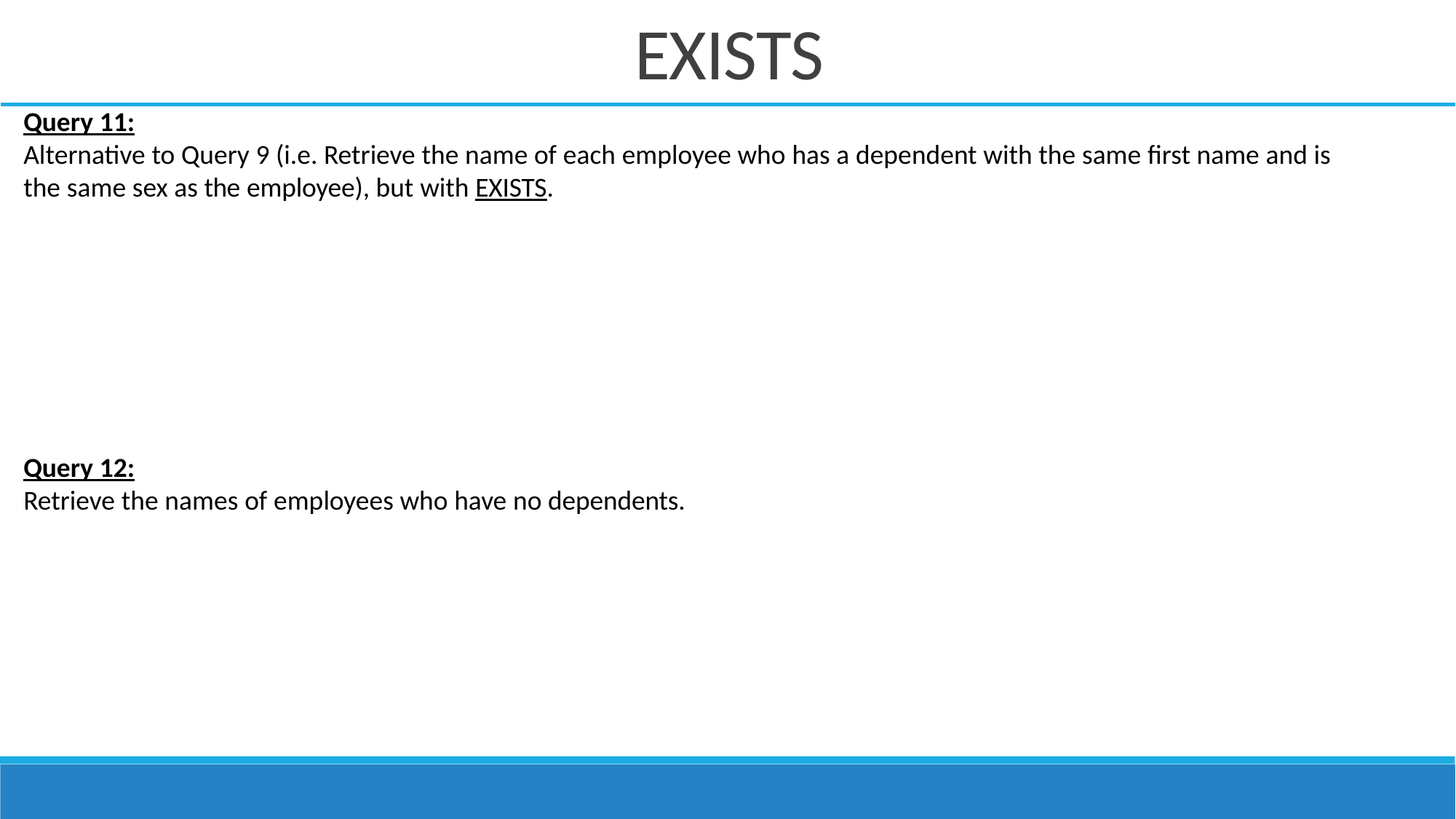

# EXISTS
Query 11:
Alternative to Query 9 (i.e. Retrieve the name of each employee who has a dependent with the same first name and is the same sex as the employee), but with EXISTS.

Query 12:
Retrieve the names of employees who have no dependents.